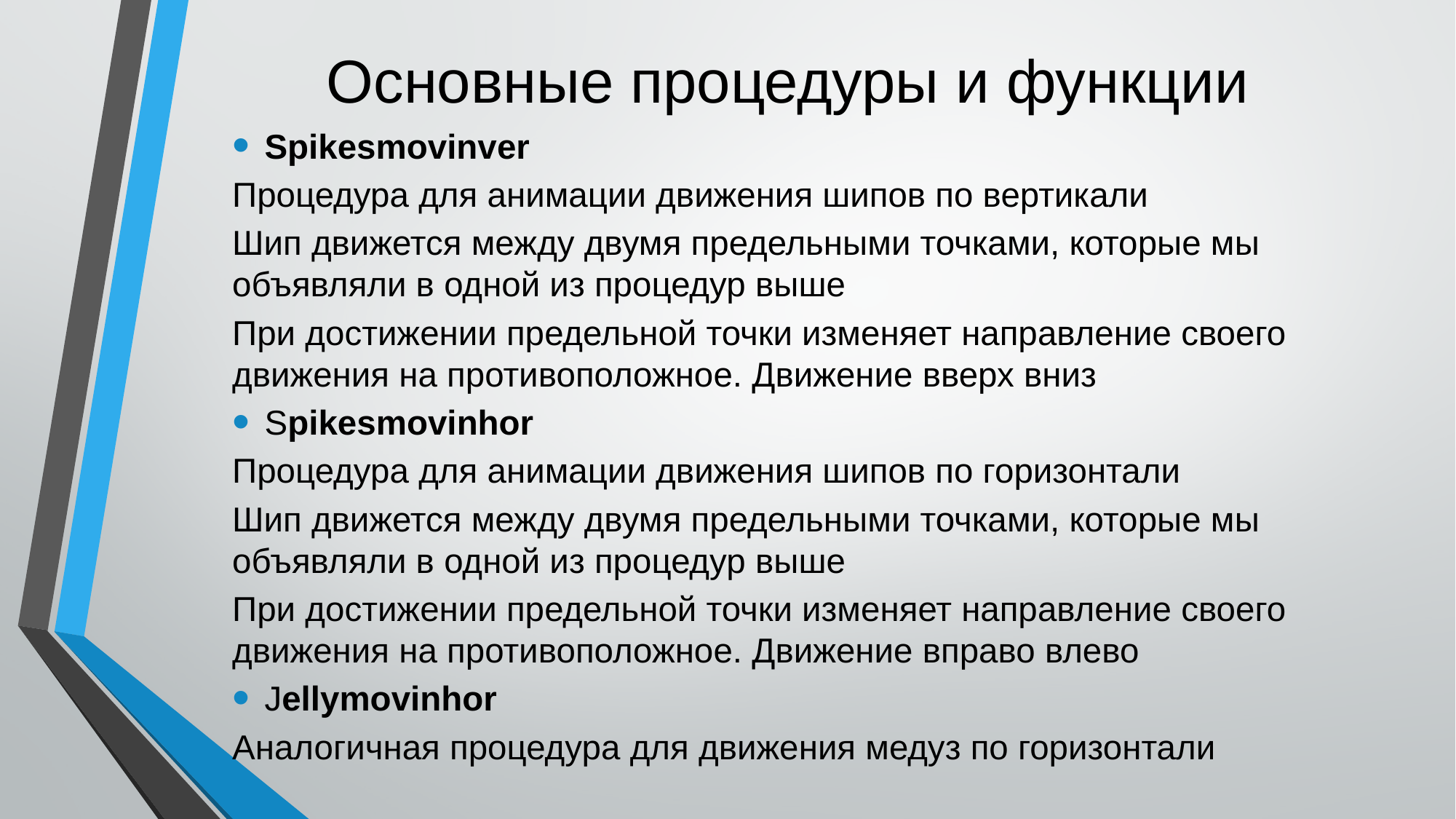

# Основные процедуры и функции
Spikesmovinver
Процедура для анимации движения шипов по вертикали
Шип движется между двумя предельными точками, которые мы объявляли в одной из процедур выше
При достижении предельной точки изменяет направление своего движения на противоположное. Движение вверх вниз
Spikesmovinhor
Процедура для анимации движения шипов по горизонтали
Шип движется между двумя предельными точками, которые мы объявляли в одной из процедур выше
При достижении предельной точки изменяет направление своего движения на противоположное. Движение вправо влево
Jellymovinhor
Аналогичная процедура для движения медуз по горизонтали